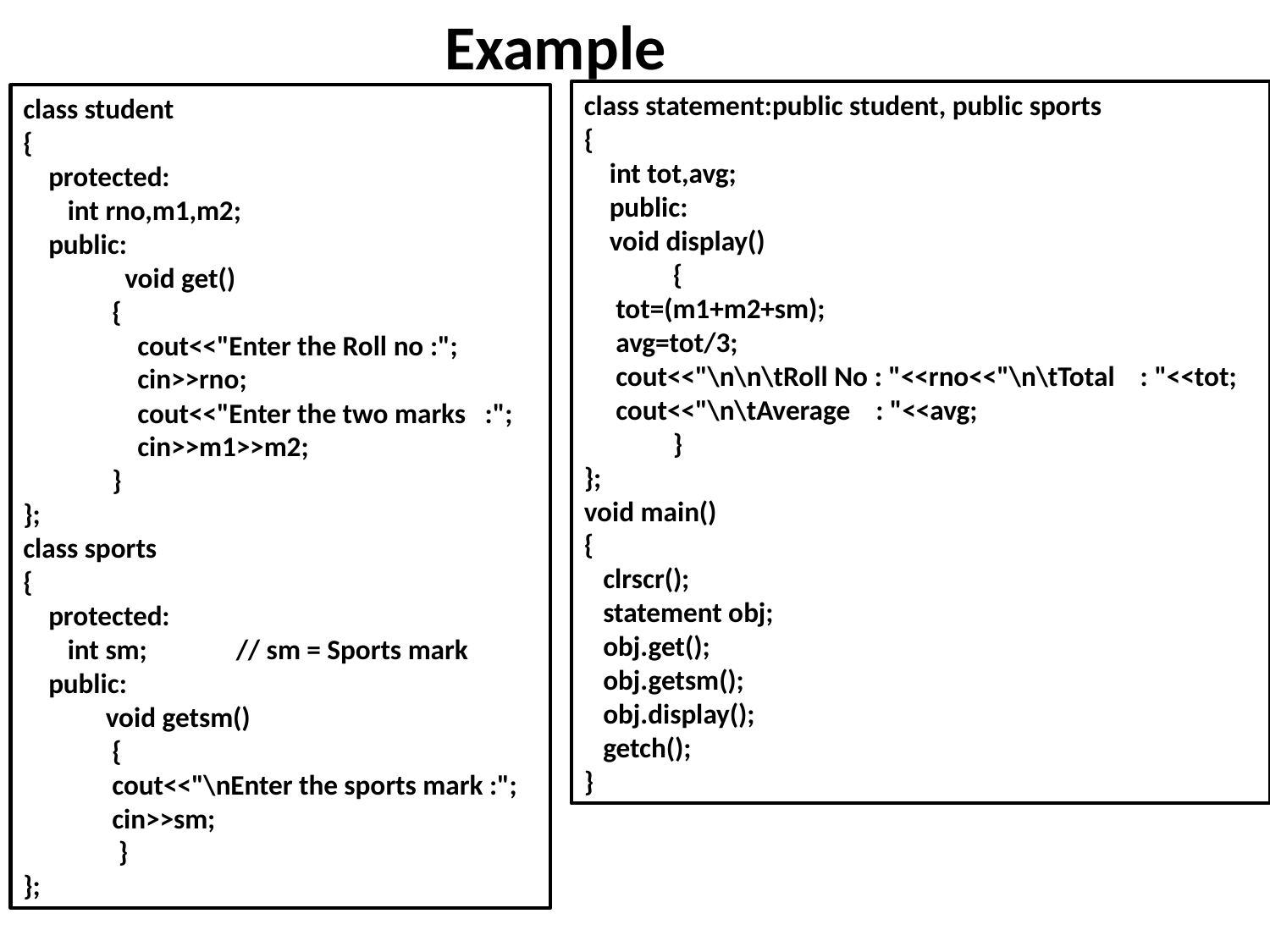

# Example
class statement:public student, public sports
{
    int tot,avg;
    public:
    void display()
              {
     tot=(m1+m2+sm);
     avg=tot/3;
     cout<<"\n\n\tRoll No : "<<rno<<"\n\tTotal    : "<<tot;
     cout<<"\n\tAverage    : "<<avg;
              }
};
void main()
{
   clrscr();
   statement obj;
   obj.get();
   obj.getsm();
   obj.display();
   getch();
}
class student
{
    protected:
       int rno,m1,m2;
    public:
                void get()
              {
                  cout<<"Enter the Roll no :";
                  cin>>rno;
                  cout<<"Enter the two marks   :";
                  cin>>m1>>m2;
              }
};
class sports
{
    protected:
       int sm;              // sm = Sports mark
    public:
             void getsm()
              {
              cout<<"\nEnter the sports mark :";
              cin>>sm;
               }
};